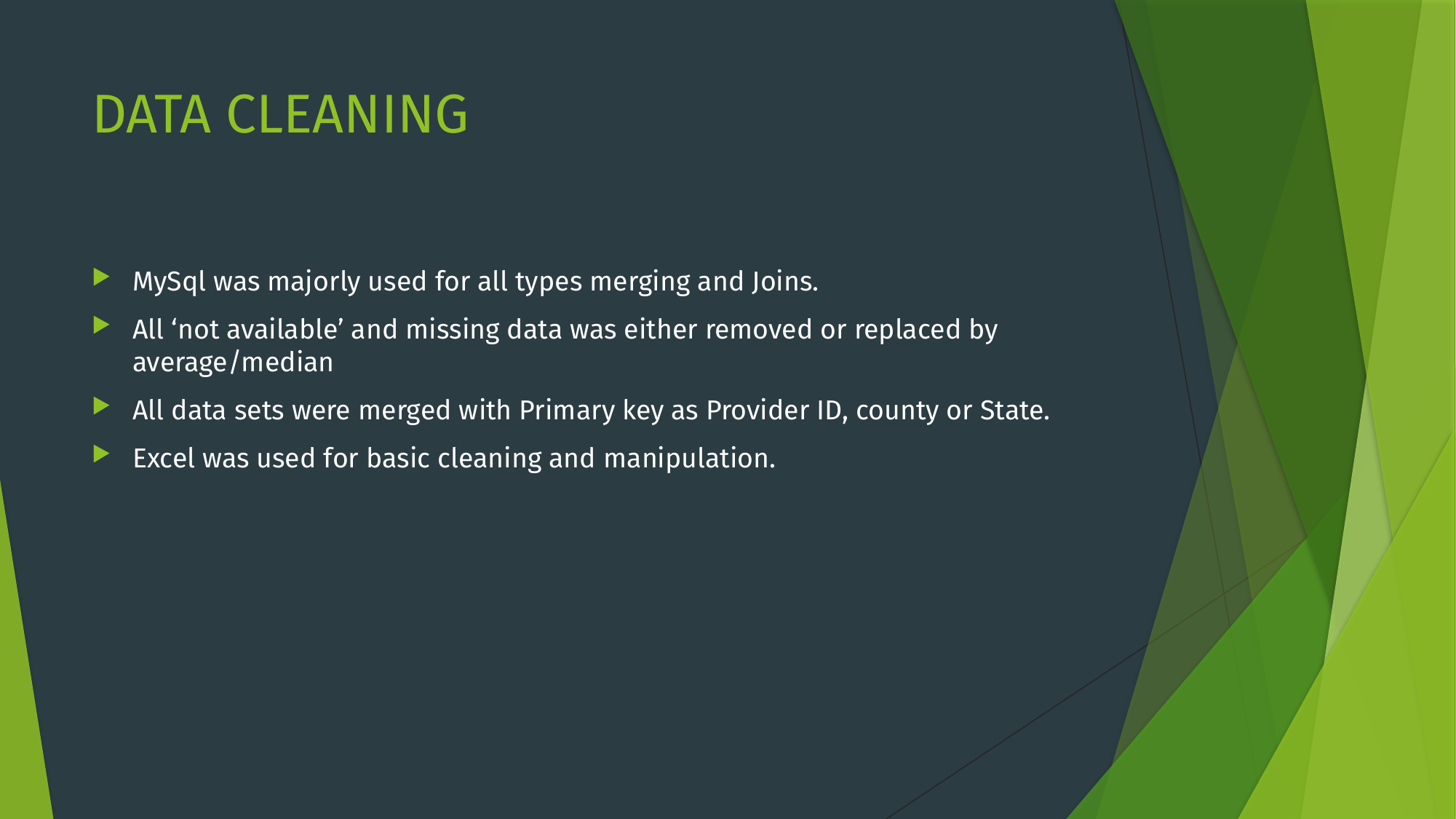

# DATA CLEANING
MySql was majorly used for all types merging and Joins.
All ‘not available’ and missing data was either removed or replaced by average/median
All data sets were merged with Primary key as Provider ID, county or State.
Excel was used for basic cleaning and manipulation.